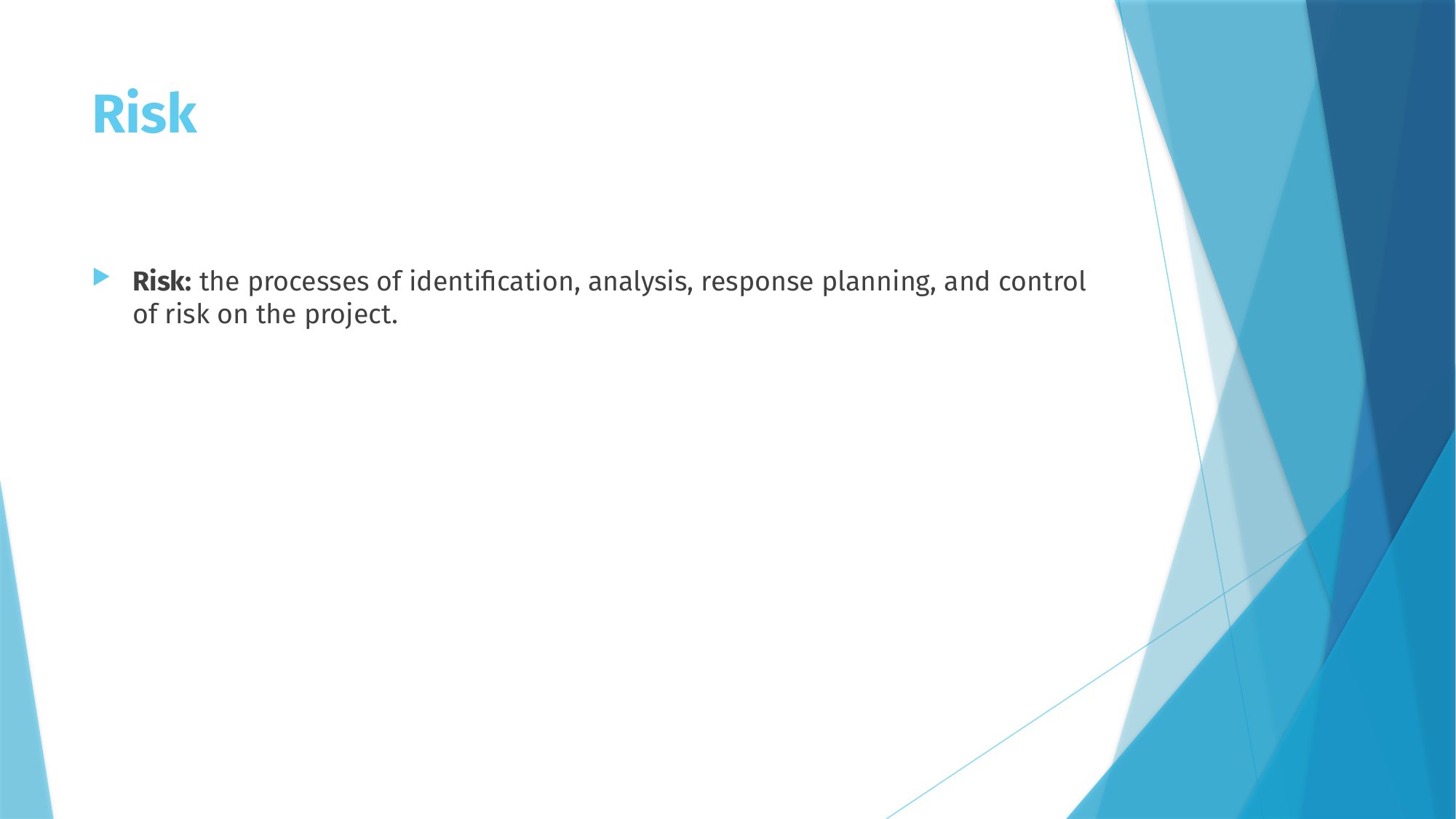

# Risk
Risk: the processes of identification, analysis, response planning, and control of risk on the project.